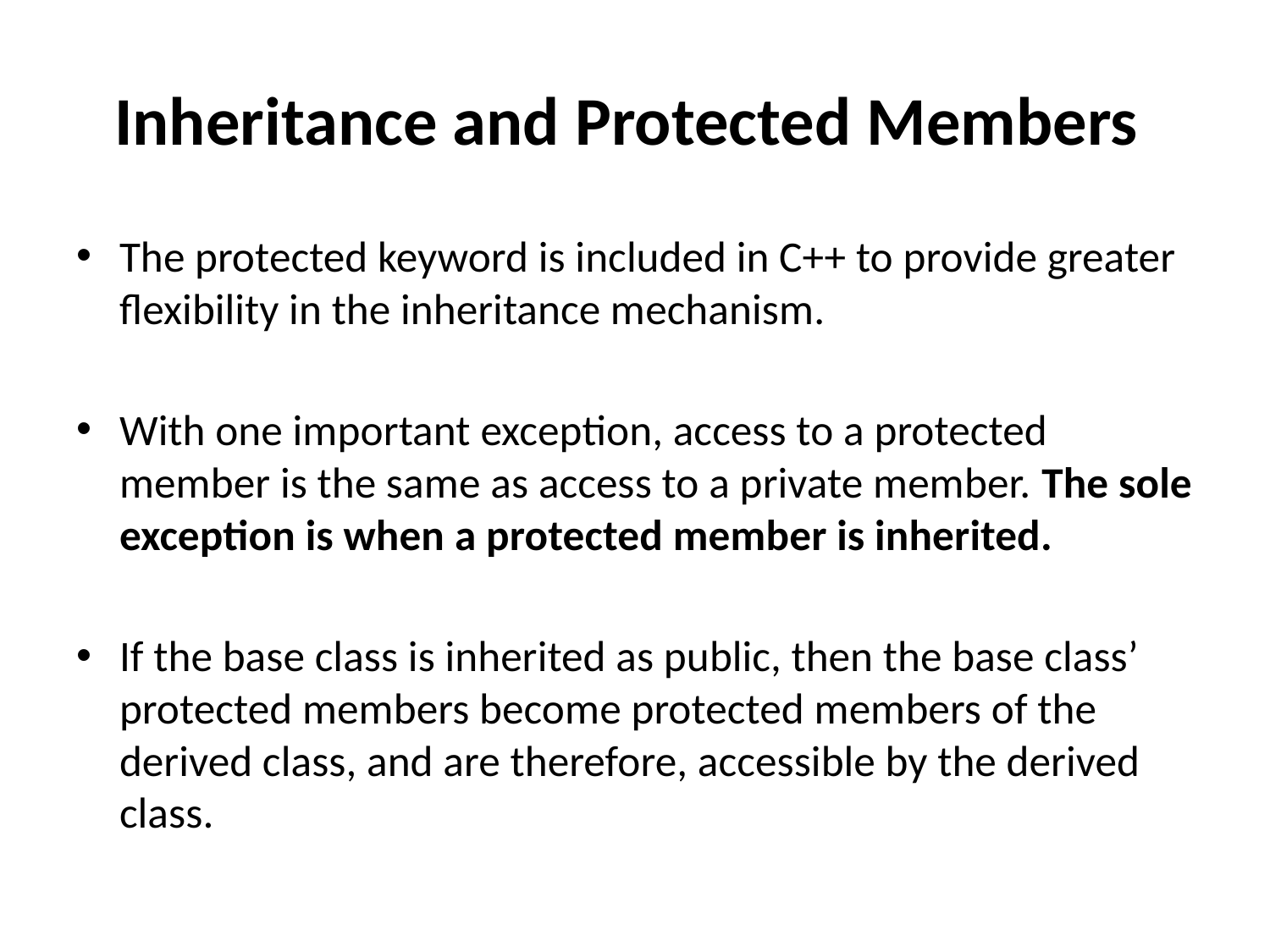

# Inheritance and Protected Members
The protected keyword is included in C++ to provide greater flexibility in the inheritance mechanism.

With one important exception, access to a protected member is the same as access to a private member. The sole exception is when a protected member is inherited.

If the base class is inherited as public, then the base class’ protected members become protected members of the derived class, and are therefore, accessible by the derived class.